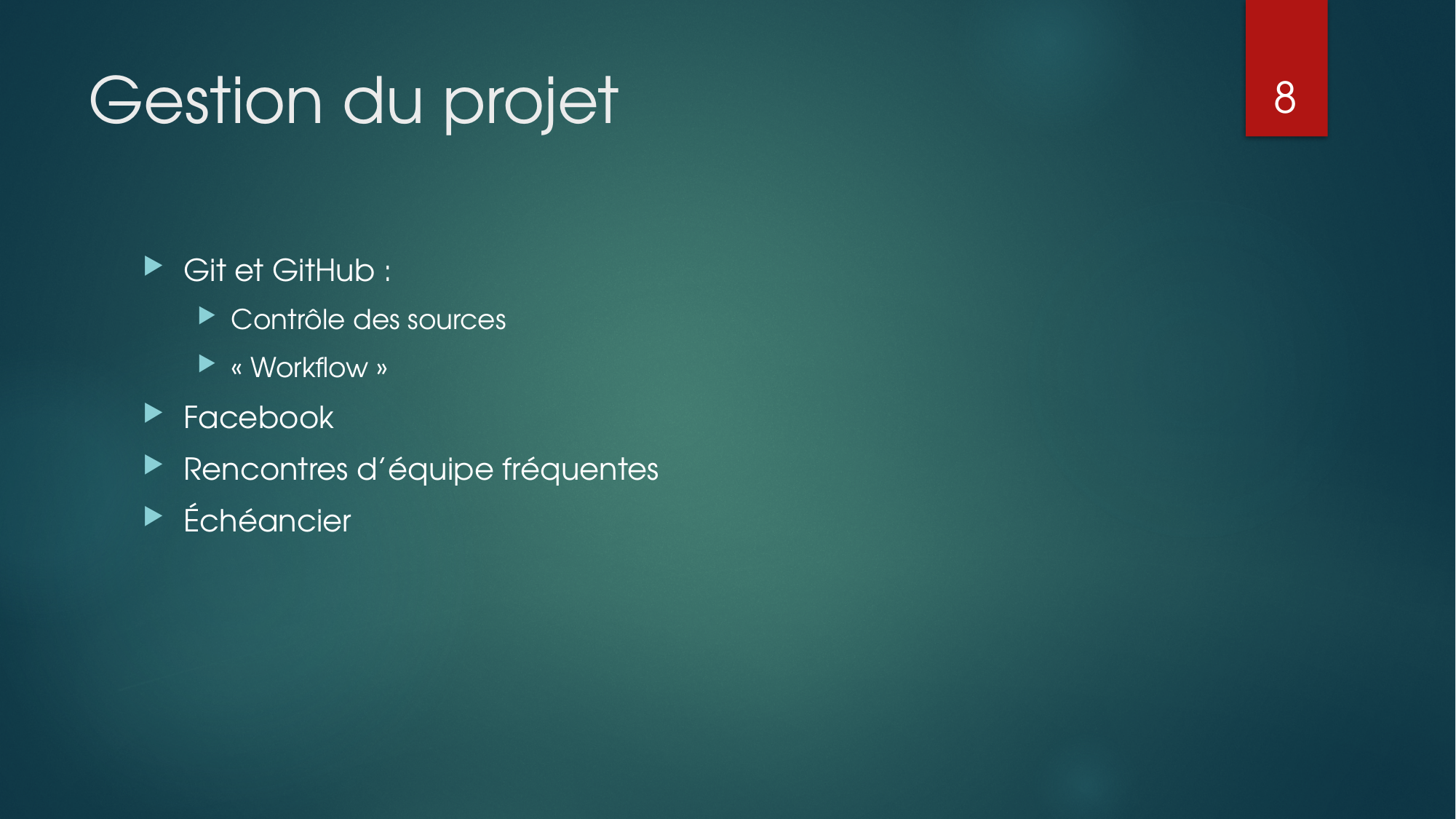

8
# Gestion du projet
Git et GitHub :
Contrôle des sources
« Workflow »
Facebook
Rencontres d’équipe fréquentes
Échéancier